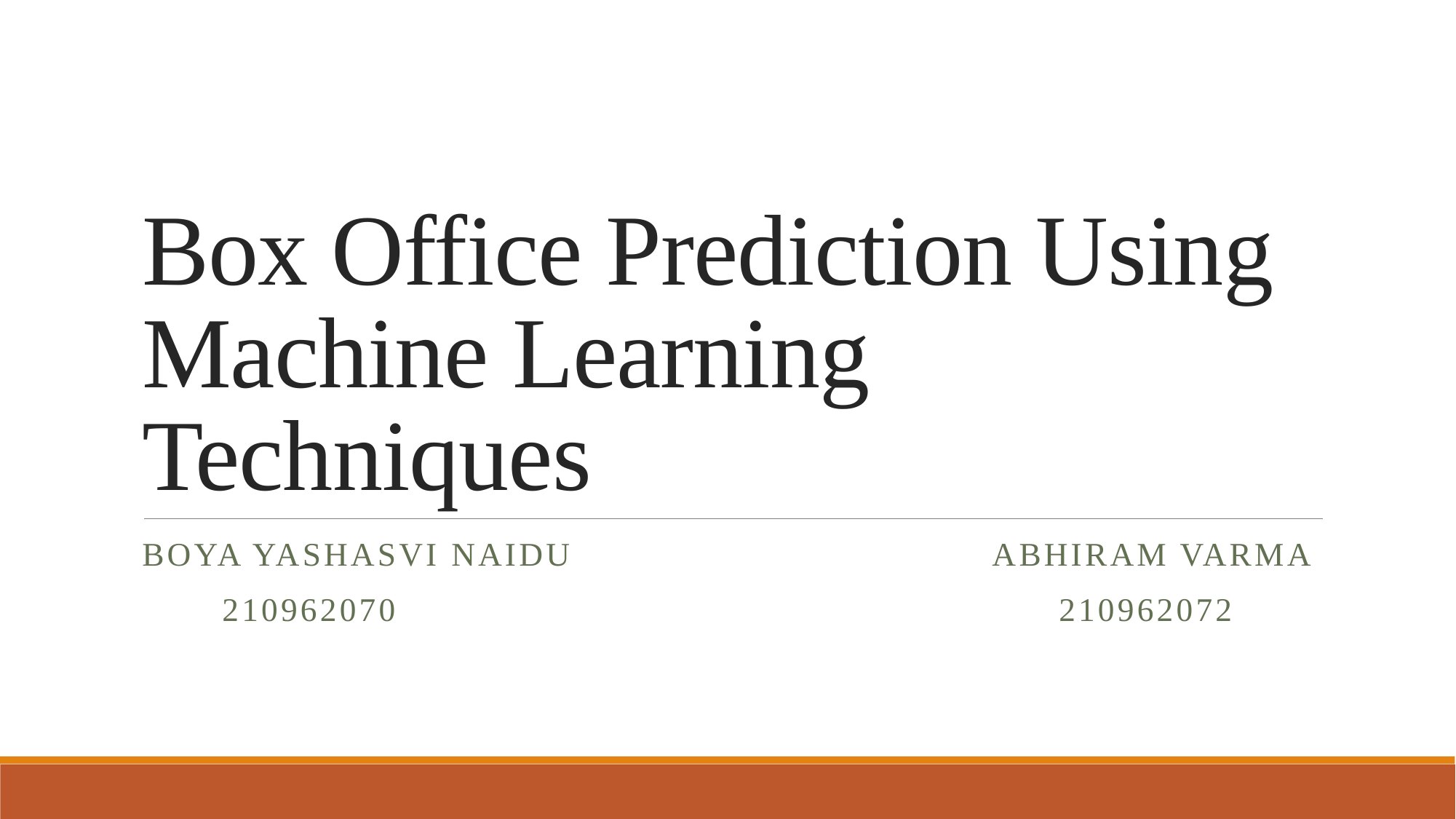

# Box Office Prediction Using Machine Learning Techniques
Boya yashasvi naidu                                     Abhiram varma
       210962070                                                          210962072